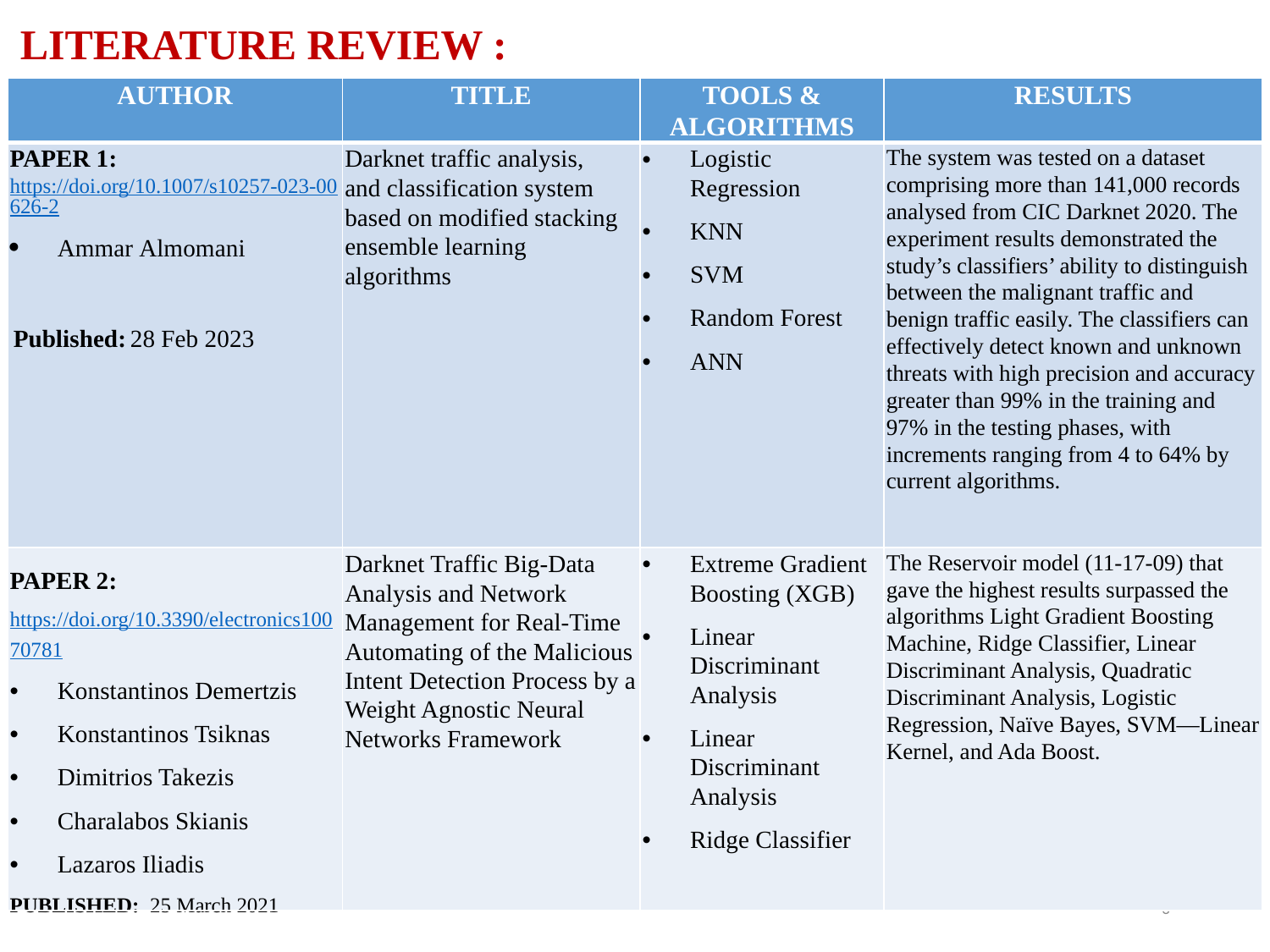

# LITERATURE REVIEW :
| AUTHOR | TITLE | TOOLS & ALGORITHMS | RESULTS |
| --- | --- | --- | --- |
| PAPER 1: https://doi.org/10.1007/s10257-023-00626-2 Ammar Almomani   Published: 28 Feb 2023 | Darknet traffic analysis, and classification system based on modified stacking ensemble learning algorithms | Logistic Regression KNN SVM Random Forest ANN | The system was tested on a dataset comprising more than 141,000 records analysed from CIC Darknet 2020. The experiment results demonstrated the study’s classifiers’ ability to distinguish between the malignant traffic and benign traffic easily. The classifiers can effectively detect known and unknown threats with high precision and accuracy greater than 99% in the training and 97% in the testing phases, with increments ranging from 4 to 64% by current algorithms. |
| PAPER 2: https://doi.org/10.3390/electronics10070781 Konstantinos Demertzis Konstantinos Tsiknas Dimitrios Takezis Charalabos Skianis Lazaros Iliadis PUBLISHED: 25 March 2021 | Darknet Traffic Big-Data Analysis and Network Management for Real-Time Automating of the Malicious Intent Detection Process by a Weight Agnostic Neural Networks Framework | Extreme Gradient Boosting (XGB) Linear Discriminant Analysis Linear Discriminant Analysis Ridge Classifier | The Reservoir model (11-17-09) that gave the highest results surpassed the algorithms Light Gradient Boosting Machine, Ridge Classifier, Linear Discriminant Analysis, Quadratic Discriminant Analysis, Logistic Regression, Naïve Bayes, SVM—Linear Kernel, and Ada Boost. |
3